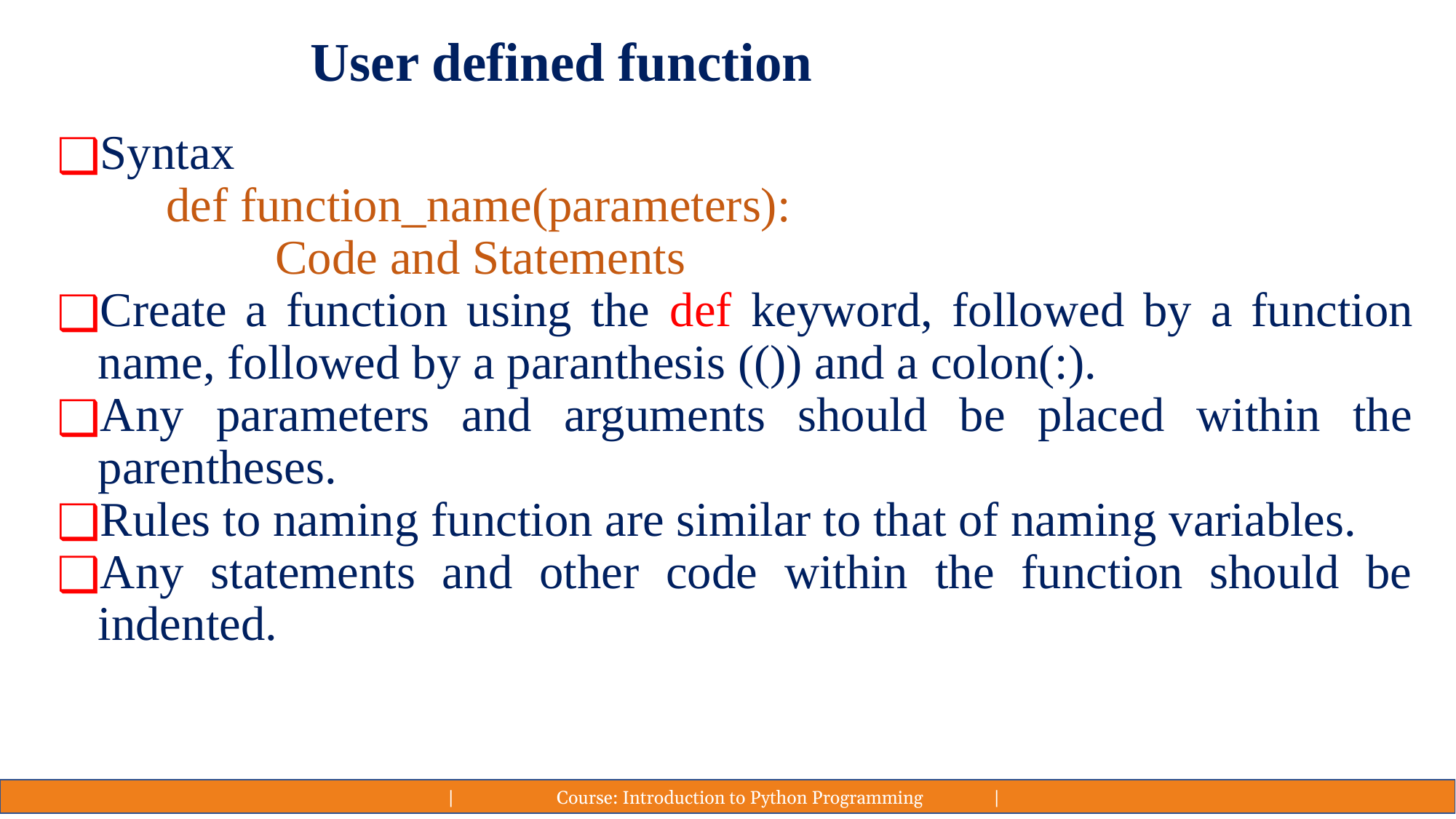

# User defined function
Syntax
	def function_name(parameters):
    		Code and Statements
Create a function using the def keyword, followed by a function name, followed by a paranthesis (()) and a colon(:).
Any parameters and arguments should be placed within the parentheses.
Rules to naming function are similar to that of naming variables.
Any statements and other code within the function should be indented.